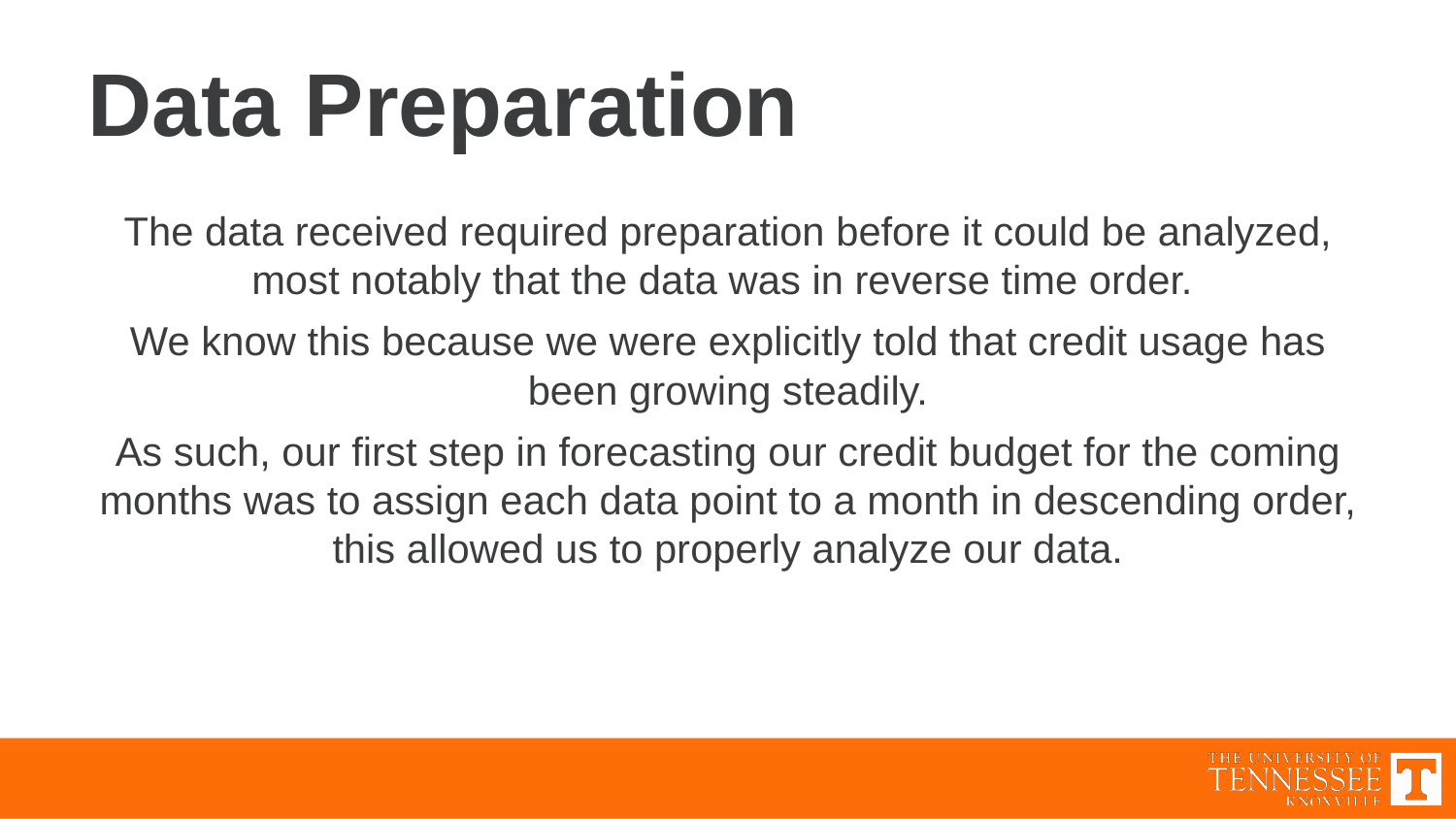

# Data Preparation
The data received required preparation before it could be analyzed, most notably that the data was in reverse time order.
We know this because we were explicitly told that credit usage has been growing steadily.
As such, our first step in forecasting our credit budget for the coming months was to assign each data point to a month in descending order, this allowed us to properly analyze our data.